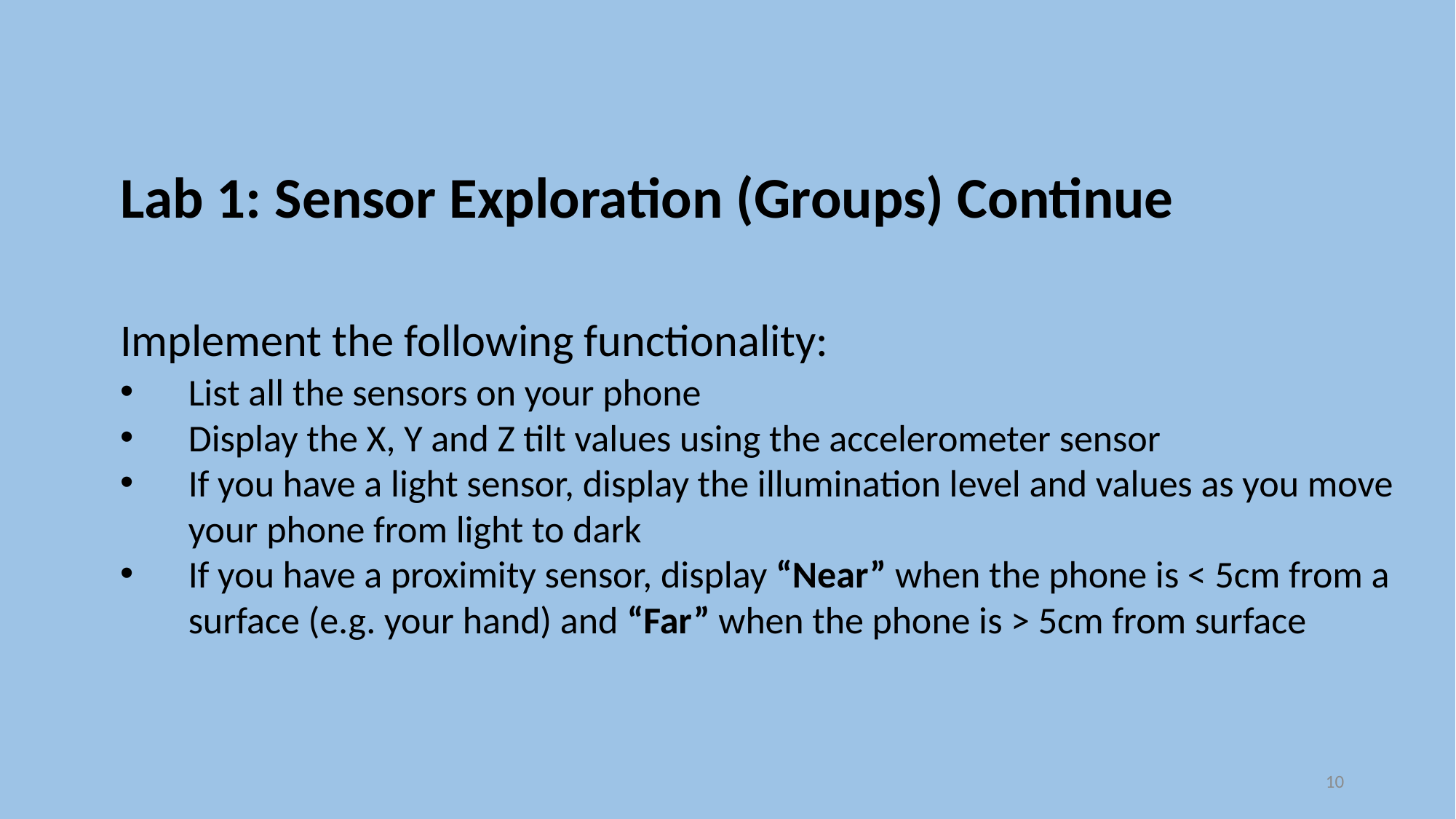

Lab 1: Sensor Exploration (Groups) Continue

	Implement the following functionality:
List all the sensors on your phone
Display the X, Y and Z tilt values using the accelerometer sensor
If you have a light sensor, display the illumination level and values as you move your phone from light to dark
If you have a proximity sensor, display “Near” when the phone is < 5cm from a surface (e.g. your hand) and “Far” when the phone is > 5cm from surface
10